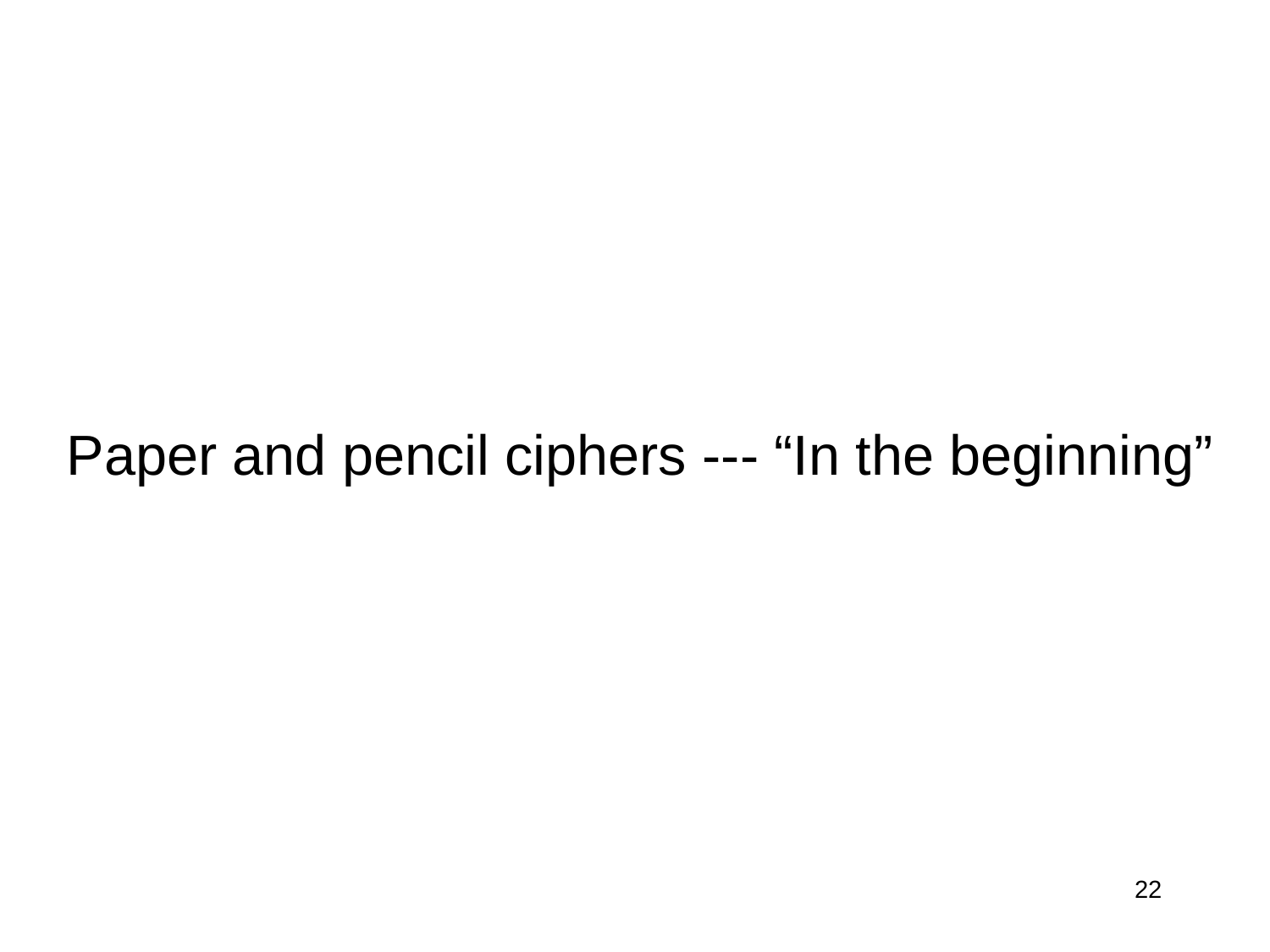

Paper and pencil ciphers --- “In the beginning”
22